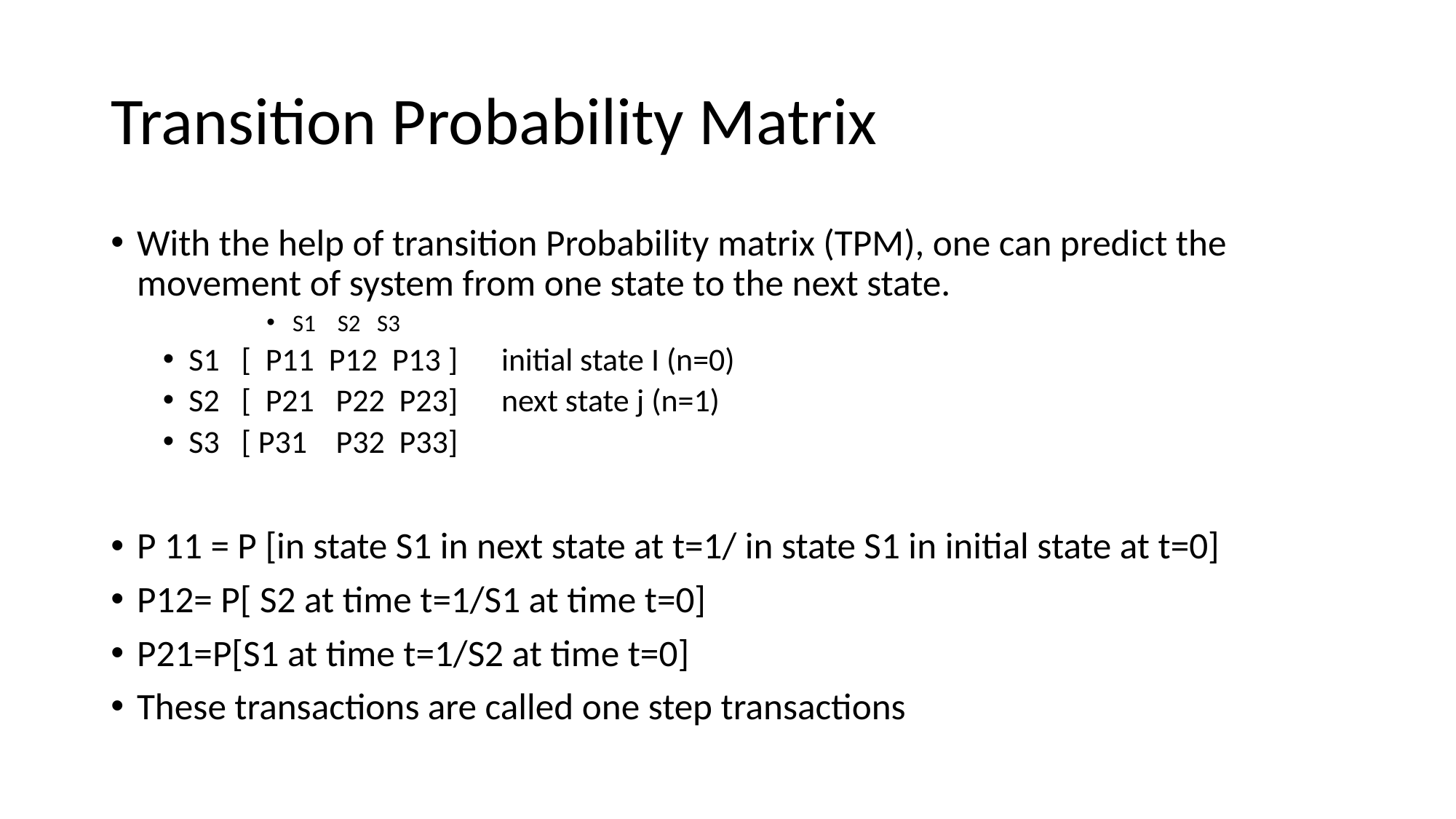

# Transition Probability Matrix
With the help of transition Probability matrix (TPM), one can predict the movement of system from one state to the next state.
S1    S2   S3
S1   [  P11  P12  P13 ]      initial state I (n=0)
S2   [  P21   P22  P23]      next state j (n=1)
S3   [ P31    P32  P33]

P 11 = P [in state S1 in next state at t=1/ in state S1 in initial state at t=0]
P12= P[ S2 at time t=1/S1 at time t=0]
P21=P[S1 at time t=1/S2 at time t=0]
These transactions are called one step transactions